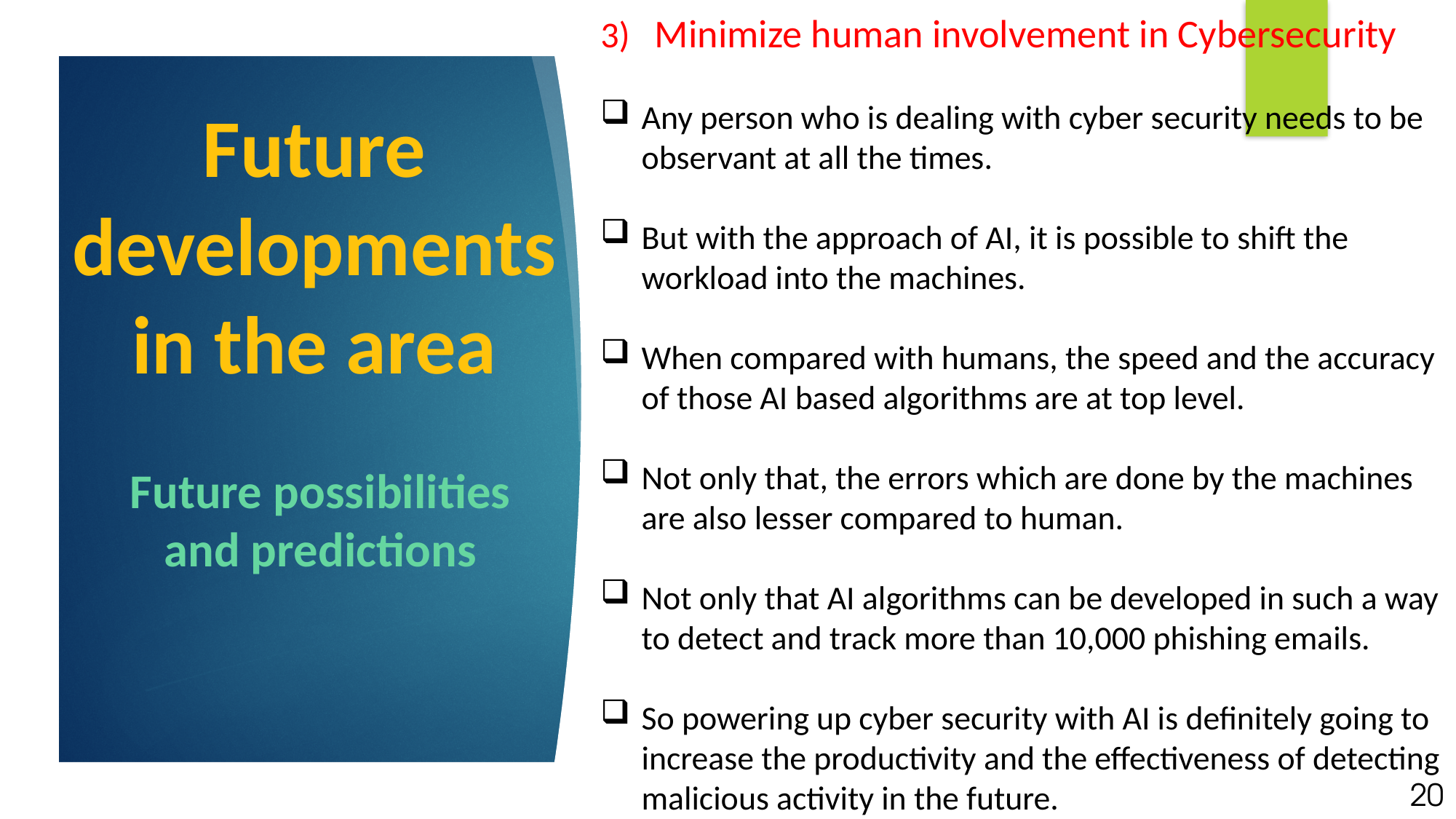

3)   Minimize human involvement in Cybersecurity

Any person who is dealing with cyber security needs to be observant at all the times.

But with the approach of AI, it is possible to shift the workload into the machines.

When compared with humans, the speed and the accuracy of those AI based algorithms are at top level.

Not only that, the errors which are done by the machines are also lesser compared to human.

Not only that AI algorithms can be developed in such a way to detect and track more than 10,000 phishing emails.

So powering up cyber security with AI is definitely going to increase the productivity and the effectiveness of detecting malicious activity in the future.
# Future developments in the area
Future possibilities and predictions
20